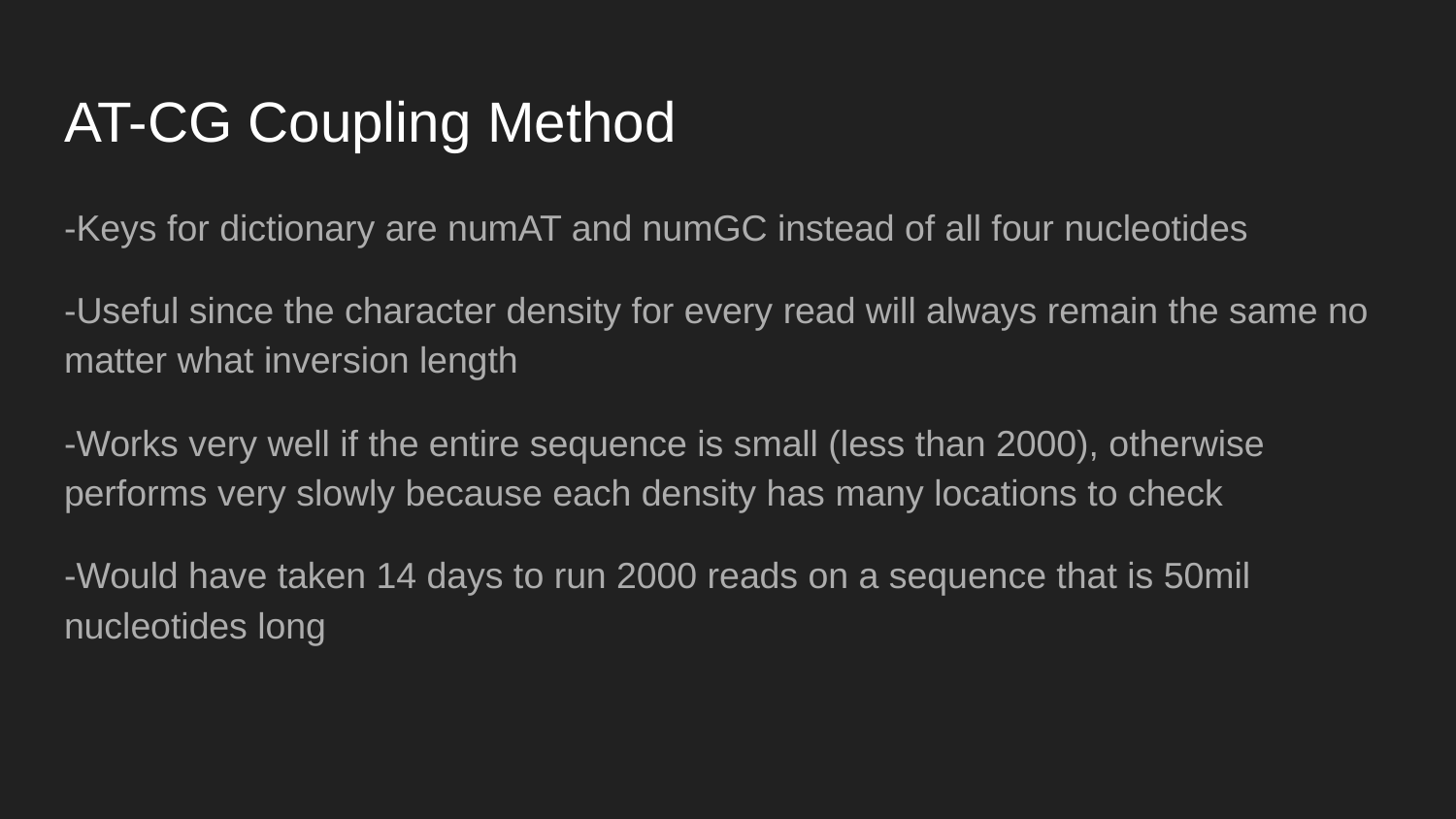

# AT-CG Coupling Method
-Keys for dictionary are numAT and numGC instead of all four nucleotides
-Useful since the character density for every read will always remain the same no matter what inversion length
-Works very well if the entire sequence is small (less than 2000), otherwise performs very slowly because each density has many locations to check
-Would have taken 14 days to run 2000 reads on a sequence that is 50mil nucleotides long